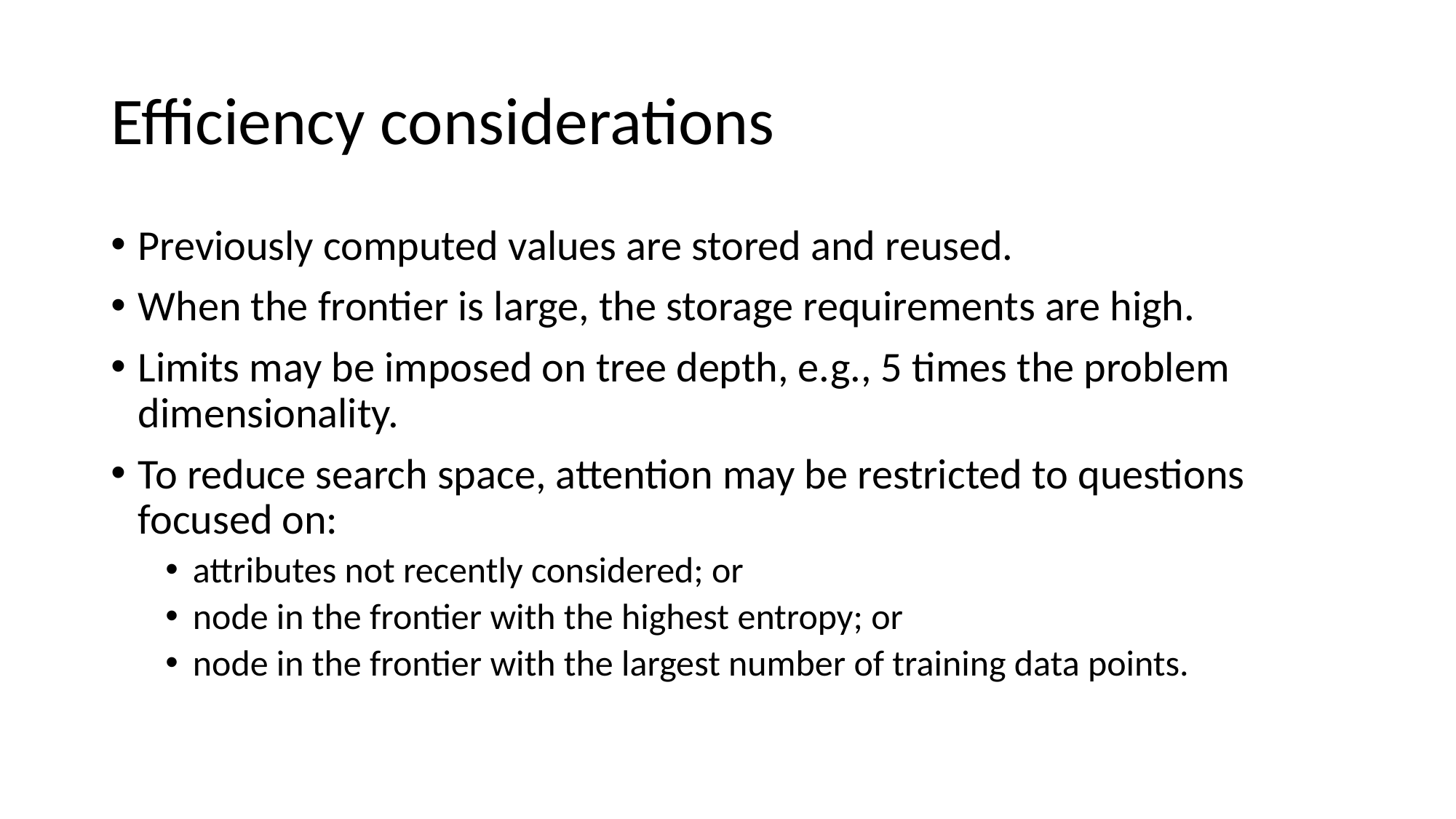

# Efficiency considerations
Previously computed values are stored and reused.
When the frontier is large, the storage requirements are high.
Limits may be imposed on tree depth, e.g., 5 times the problem dimensionality.
To reduce search space, attention may be restricted to questions focused on:
attributes not recently considered; or
node in the frontier with the highest entropy; or
node in the frontier with the largest number of training data points.